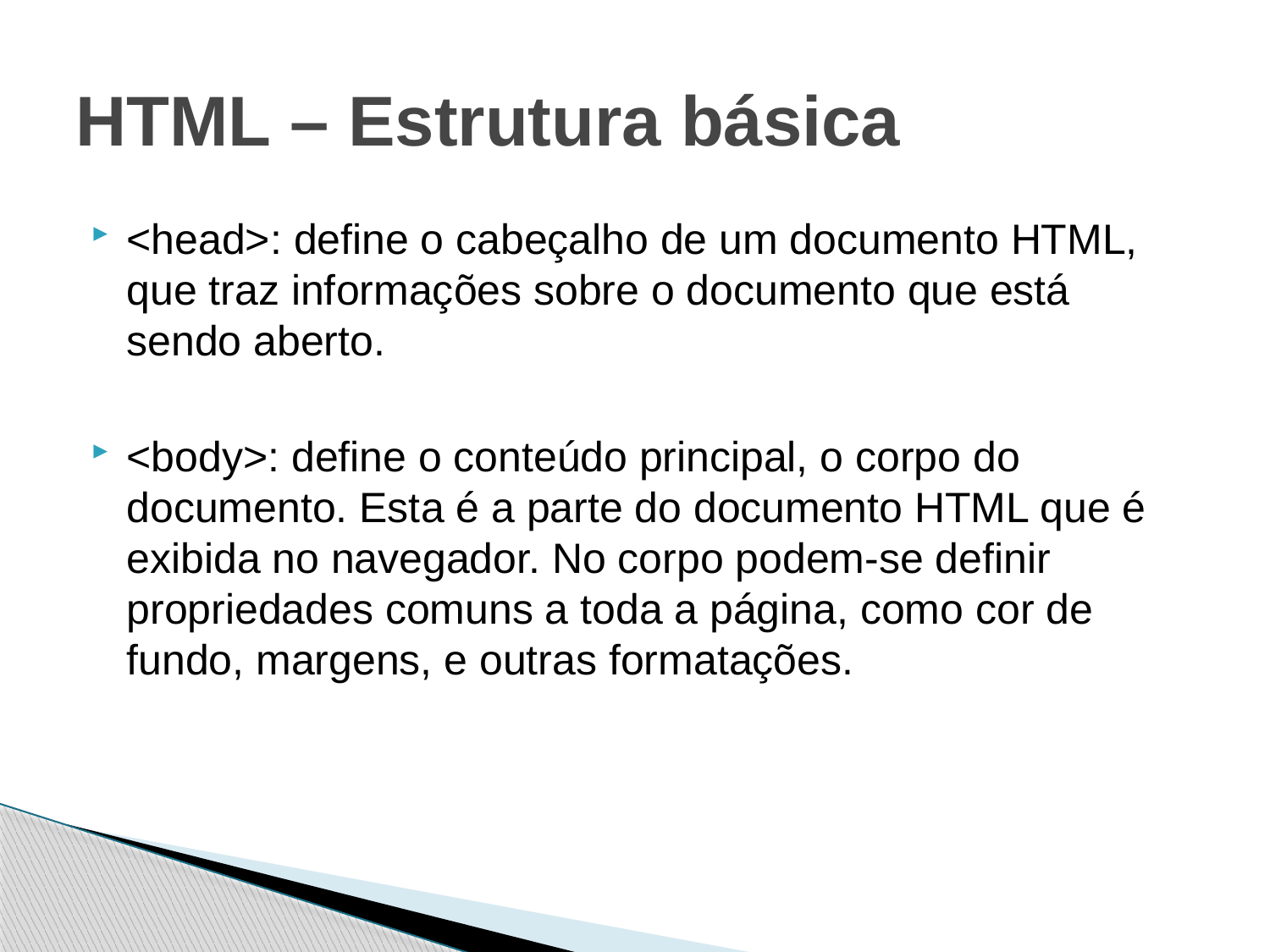

# HTML – Estrutura básica
<head>: define o cabeçalho de um documento HTML, que traz informações sobre o documento que está sendo aberto.

<body>: define o conteúdo principal, o corpo do documento. Esta é a parte do documento HTML que é exibida no navegador. No corpo podem-se definir propriedades comuns a toda a página, como cor de fundo, margens, e outras formatações.